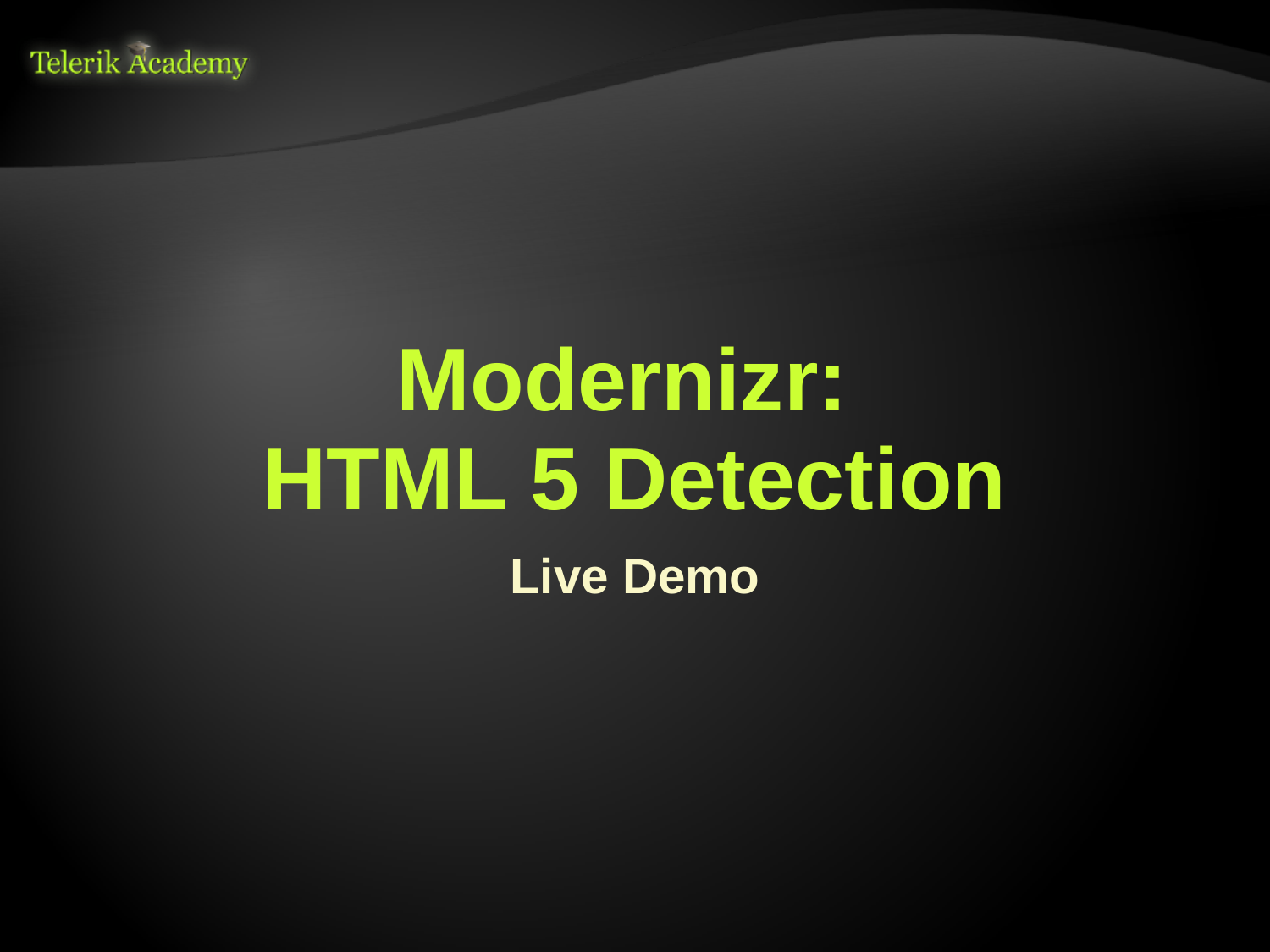

# Modernizr: HTML 5 Detection
Live Demo